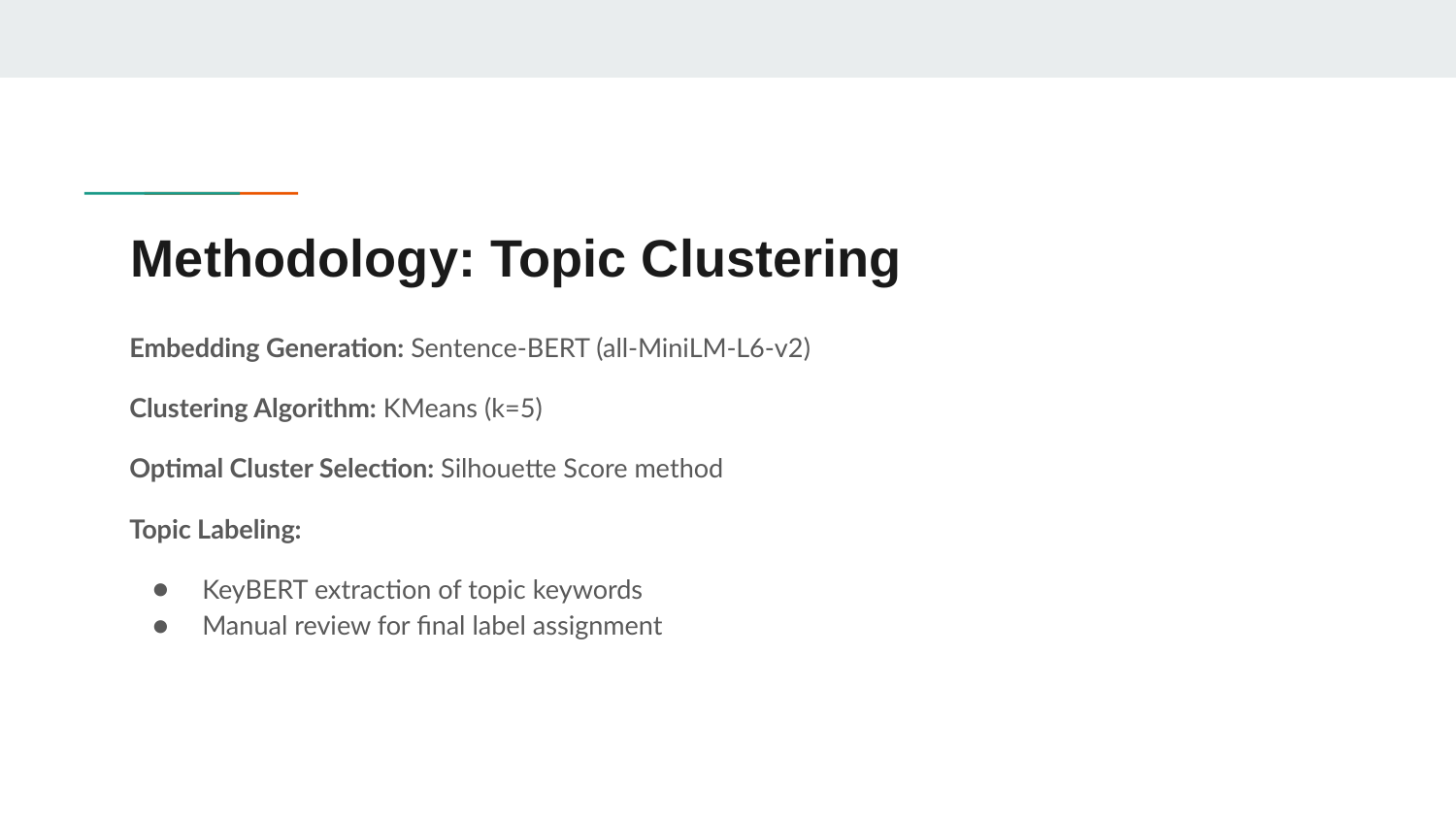

# Methodology: Topic Clustering

Embedding Generation: Sentence-BERT (all-MiniLM-L6-v2)
Clustering Algorithm: KMeans (k=5)
Optimal Cluster Selection: Silhouette Score method
Topic Labeling:
KeyBERT extraction of topic keywords
Manual review for final label assignment